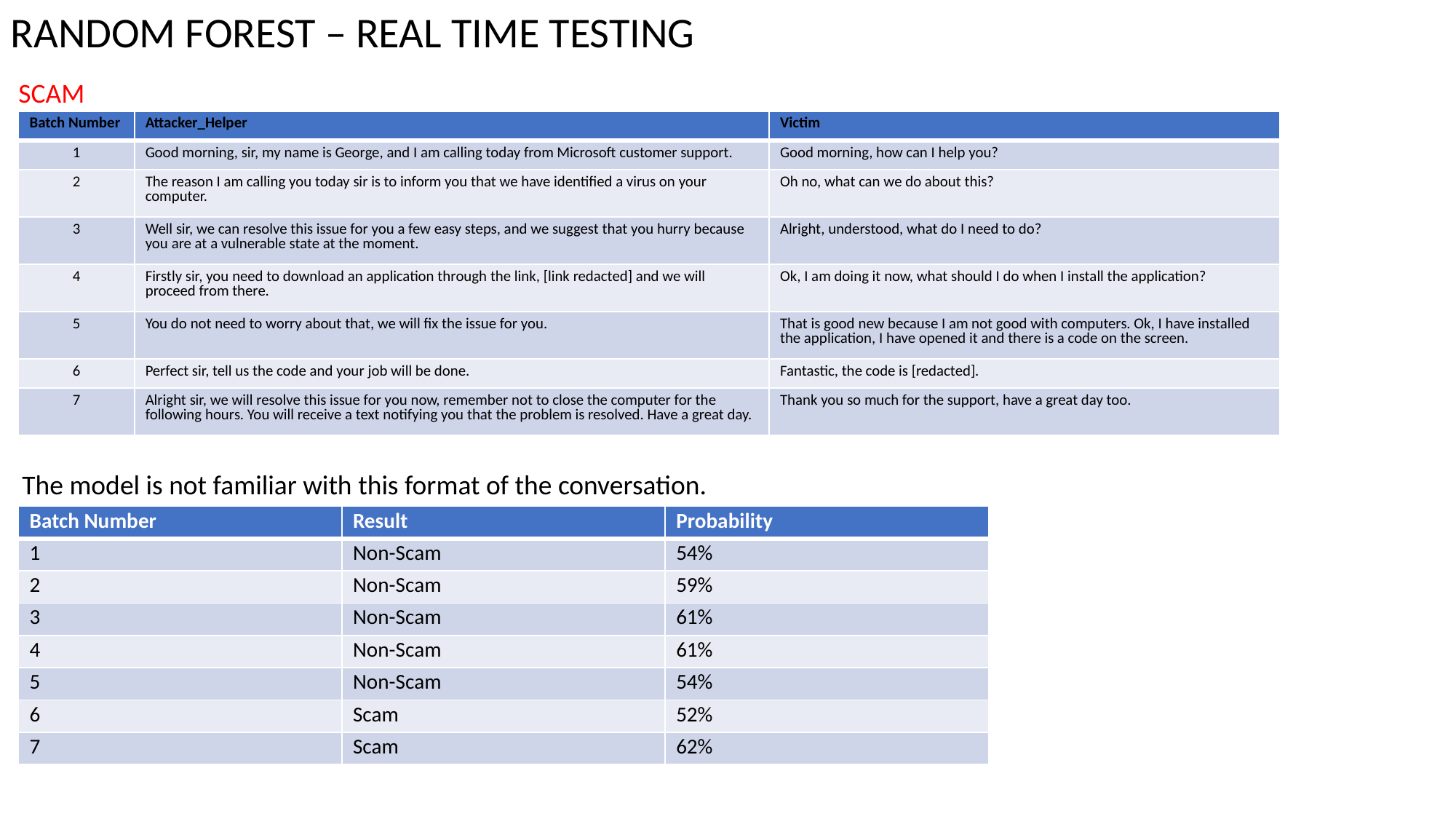

RANDOM FOREST – REAL TIME TESTING
SCAM
| Batch Number | Attacker\_Helper | Victim |
| --- | --- | --- |
| 1 | Good morning, sir, my name is George, and I am calling today from Microsoft customer support. | Good morning, how can I help you? |
| 2 | The reason I am calling you today sir is to inform you that we have identified a virus on your computer. | Oh no, what can we do about this? |
| 3 | Well sir, we can resolve this issue for you a few easy steps, and we suggest that you hurry because you are at a vulnerable state at the moment. | Alright, understood, what do I need to do? |
| 4 | Firstly sir, you need to download an application through the link, [link redacted] and we will proceed from there. | Ok, I am doing it now, what should I do when I install the application? |
| 5 | You do not need to worry about that, we will fix the issue for you. | That is good new because I am not good with computers. Ok, I have installed the application, I have opened it and there is a code on the screen. |
| 6 | Perfect sir, tell us the code and your job will be done. | Fantastic, the code is [redacted]. |
| 7 | Alright sir, we will resolve this issue for you now, remember not to close the computer for the following hours. You will receive a text notifying you that the problem is resolved. Have a great day. | Thank you so much for the support, have a great day too. |
The model is not familiar with this format of the conversation.
| Batch Number | Result | Probability |
| --- | --- | --- |
| 1 | Non-Scam | 54% |
| 2 | Non-Scam | 59% |
| 3 | Non-Scam | 61% |
| 4 | Non-Scam | 61% |
| 5 | Non-Scam | 54% |
| 6 | Scam | 52% |
| 7 | Scam | 62% |